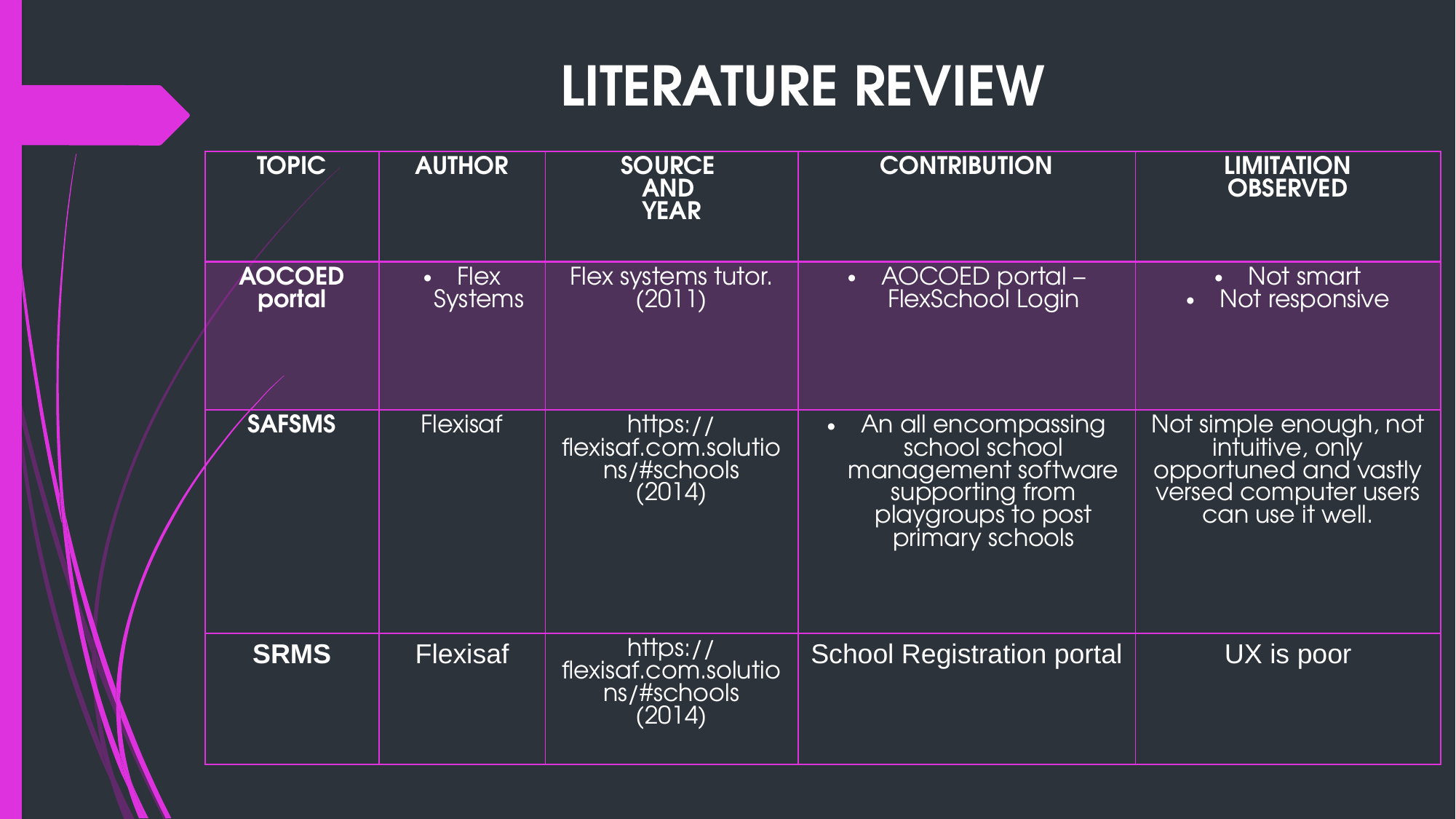

LITERATURE REVIEW
| TOPIC | AUTHOR | SOURCE AND YEAR | CONTRIBUTION | LIMITATION OBSERVED |
| --- | --- | --- | --- | --- |
| AOCOED portal | Flex Systems | Flex systems tutor. (2011) | AOCOED portal – FlexSchool Login | Not smart Not responsive |
| SAFSMS | Flexisaf | https://flexisaf.com.solutions/#schools (2014) | An all encompassing school school management software supporting from playgroups to post primary schools | Not simple enough, not intuitive, only opportuned and vastly versed computer users can use it well. |
| SRMS | Flexisaf | https://flexisaf.com.solutions/#schools (2014) | School Registration portal | UX is poor |